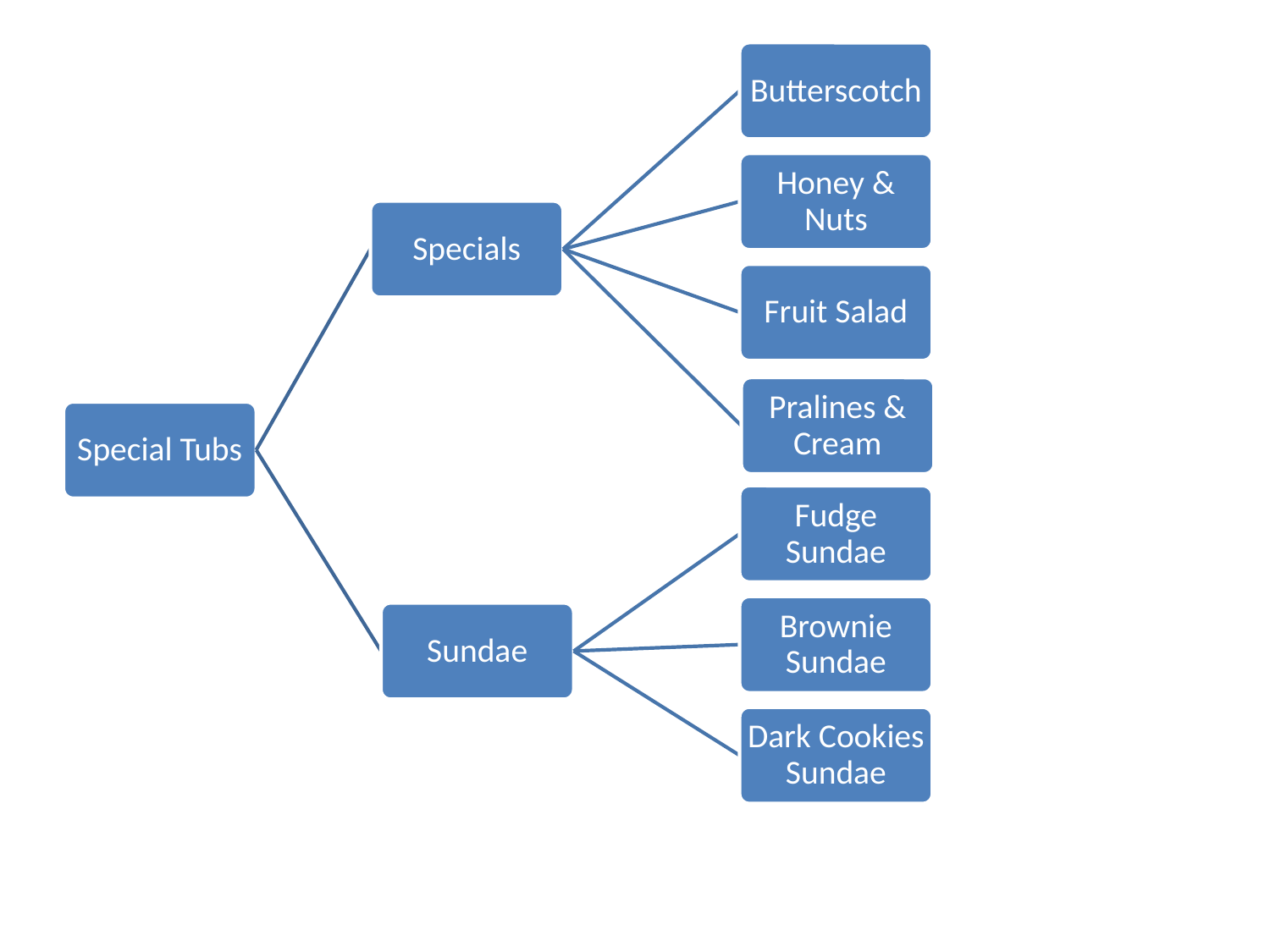

Special Tubs

Specials

Butterscotch

Honey & Nuts

Fruit Salad

Pralines & Cream

Sundae

Fudge Sundae

Brownie Sundae

Dark Cookies Sundae